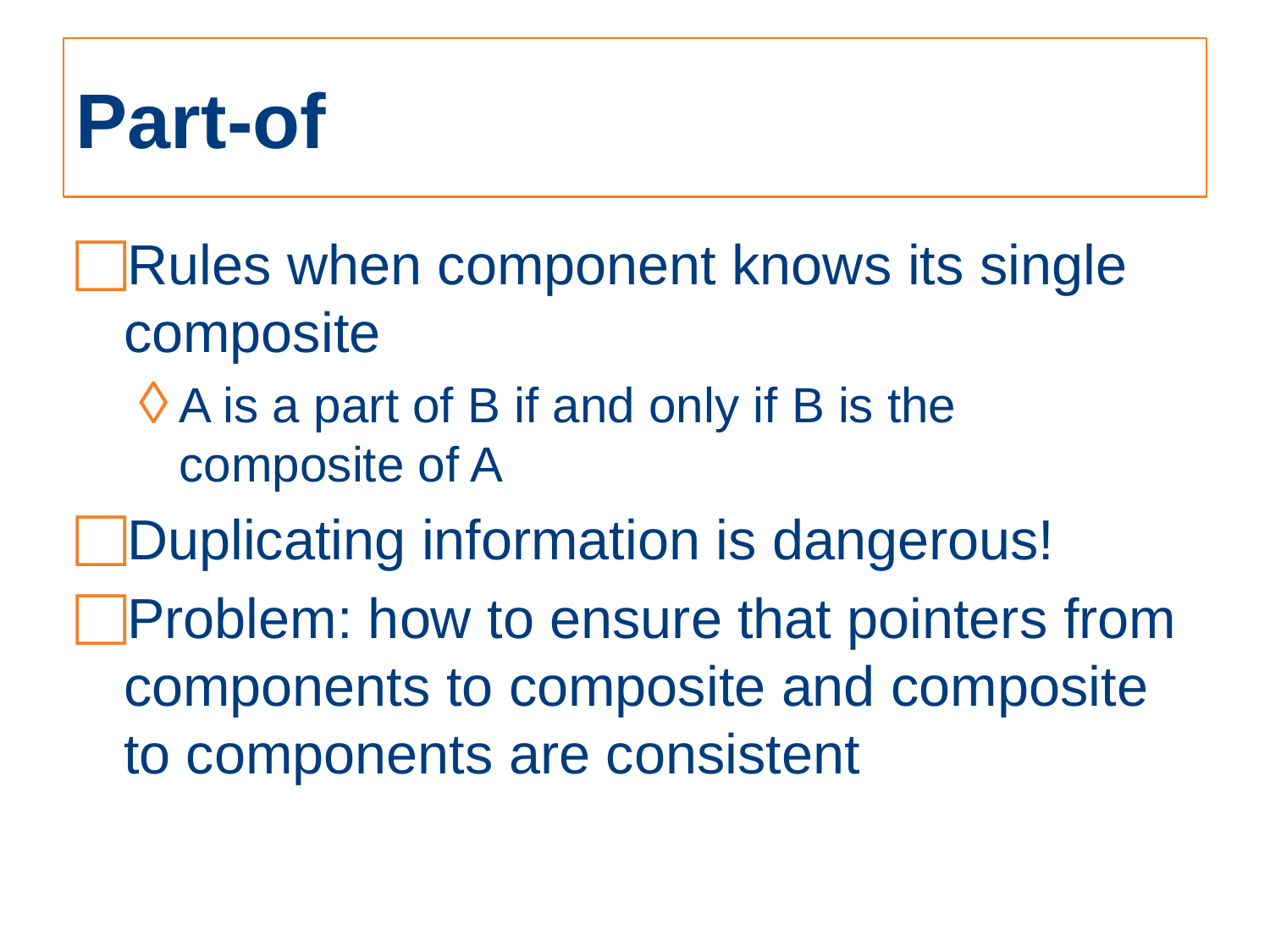

# Part-of
Rules when component knows its single composite
A is a part of B if and only if B is the composite of A
Duplicating information is dangerous!
Problem: how to ensure that pointers from components to composite and composite to components are consistent